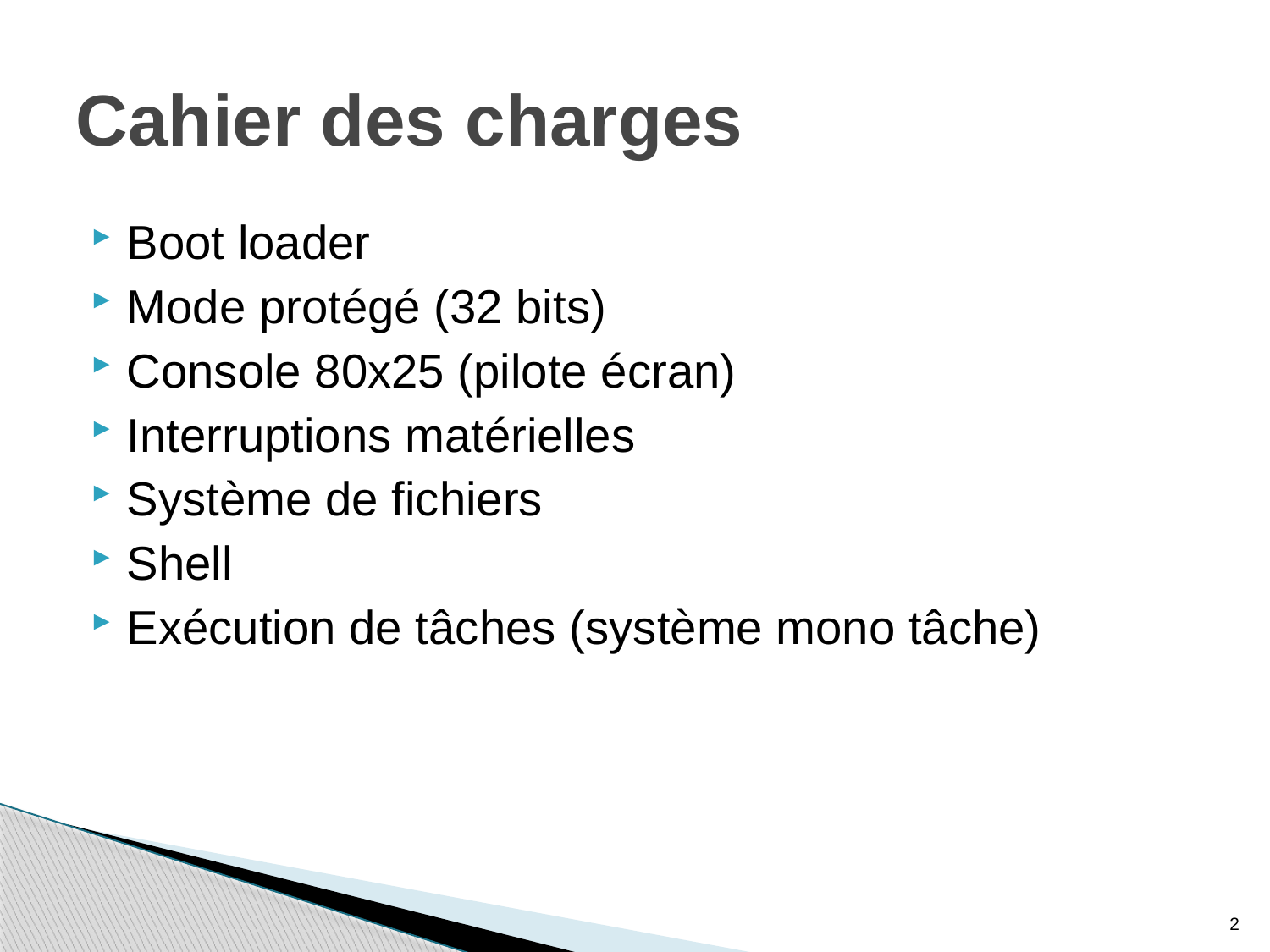

# Cahier des charges
Boot loader
Mode protégé (32 bits)
Console 80x25 (pilote écran)
Interruptions matérielles
Système de fichiers
Shell
Exécution de tâches (système mono tâche)
2